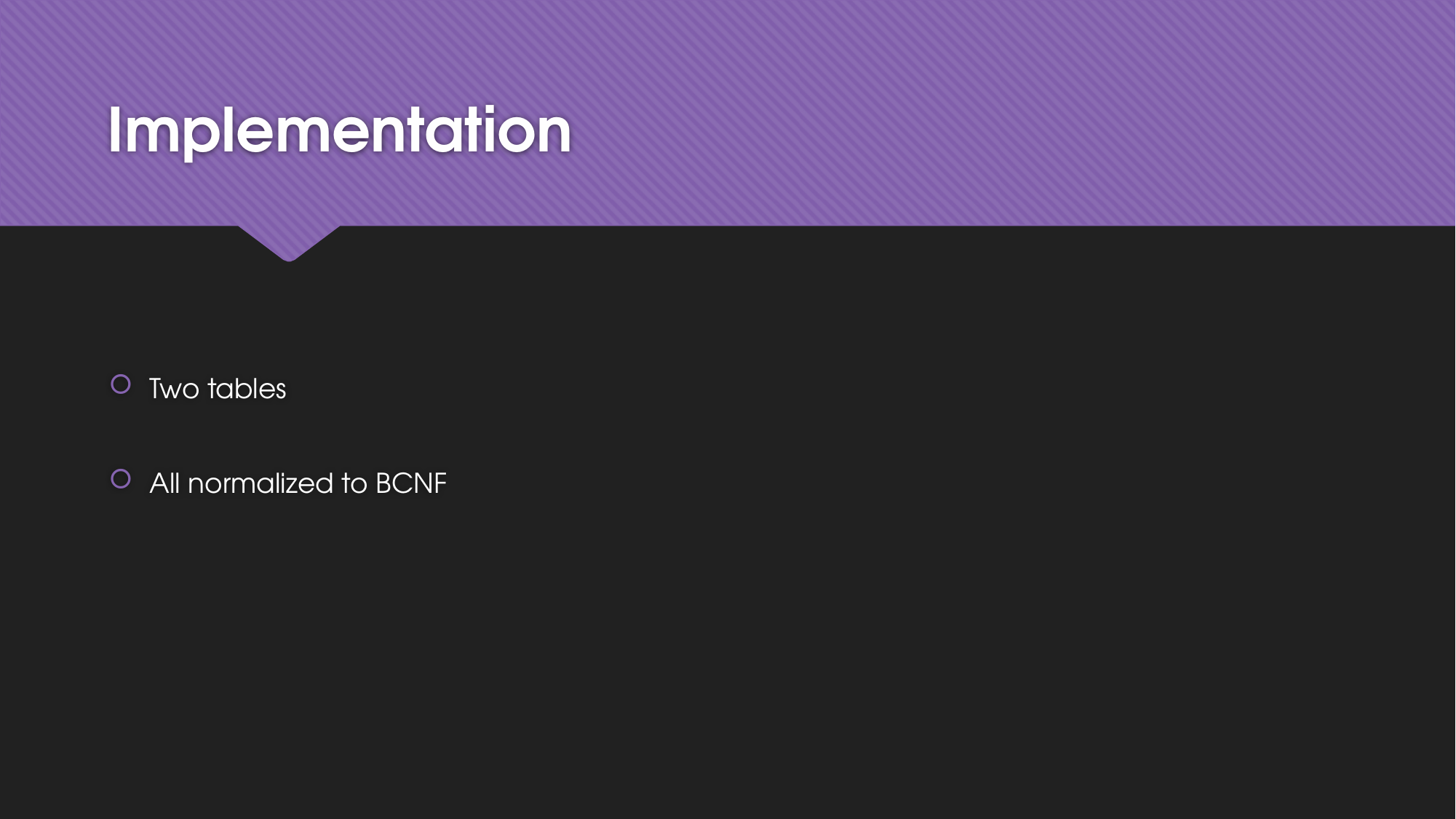

# Implementation
Two tables

All normalized to BCNF